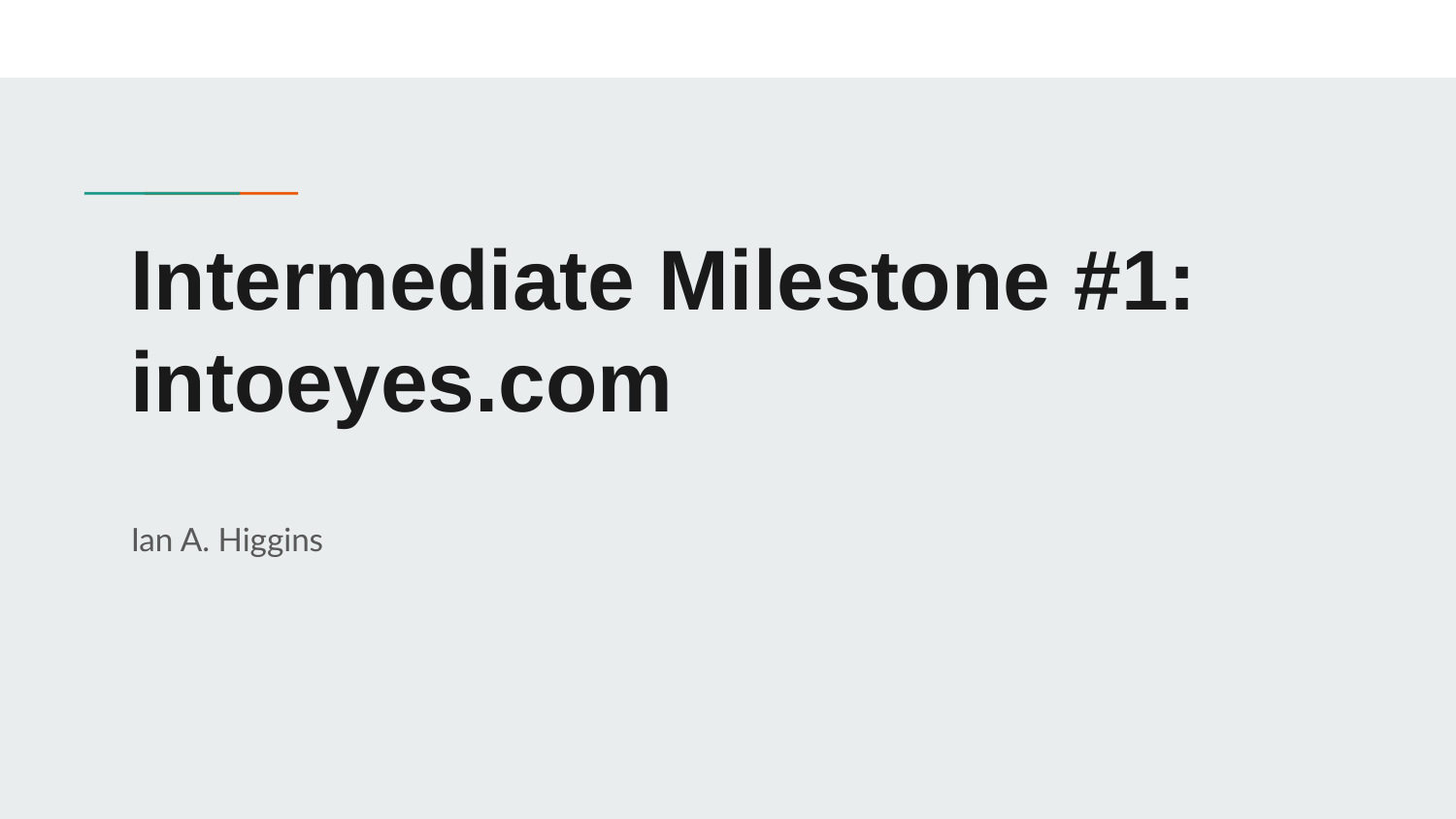

# Intermediate Milestone #1:
intoeyes.com
Ian A. Higgins